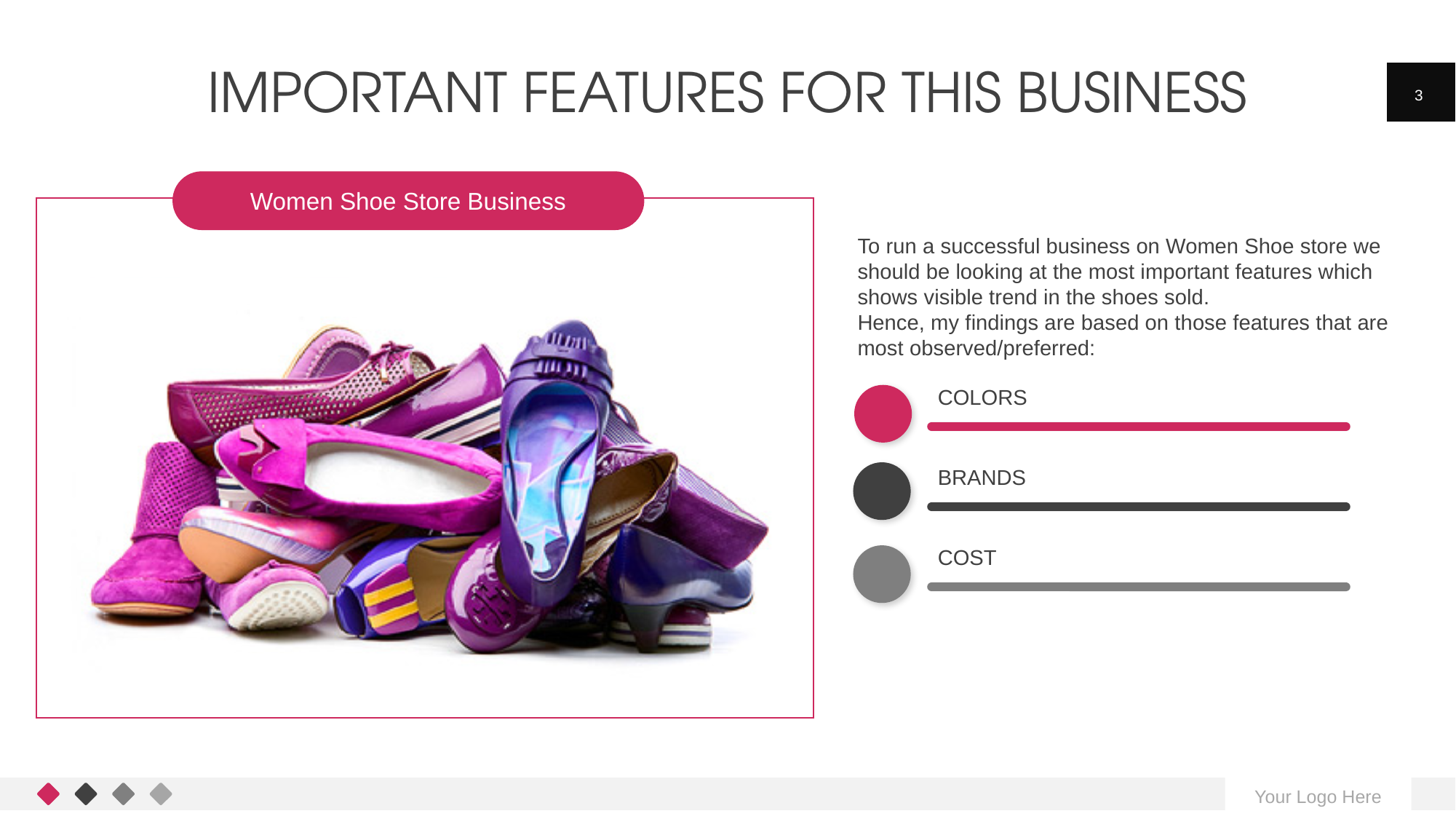

# Important features for this business
3
Women Shoe Store Business

To run a successful business on Women Shoe store we should be looking at the most important features which shows visible trend in the shoes sold.
Hence, my findings are based on those features that are most observed/preferred:

### Chart

| Category | Series 1 | Series 2 |
|---|---|---|
| 43105 | 40.0 | 30.0 |
| 43106 | 30.0 | 50.0 |
| 43107 | 25.0 | 30.0 |
| 43108 | 15.0 | 10.0 |
| 43109 | 20.0 | 5.0 |
| 43110 | 30.0 | 15.0 |
 COLORS

 BRANDS

 COST

Your Logo Here